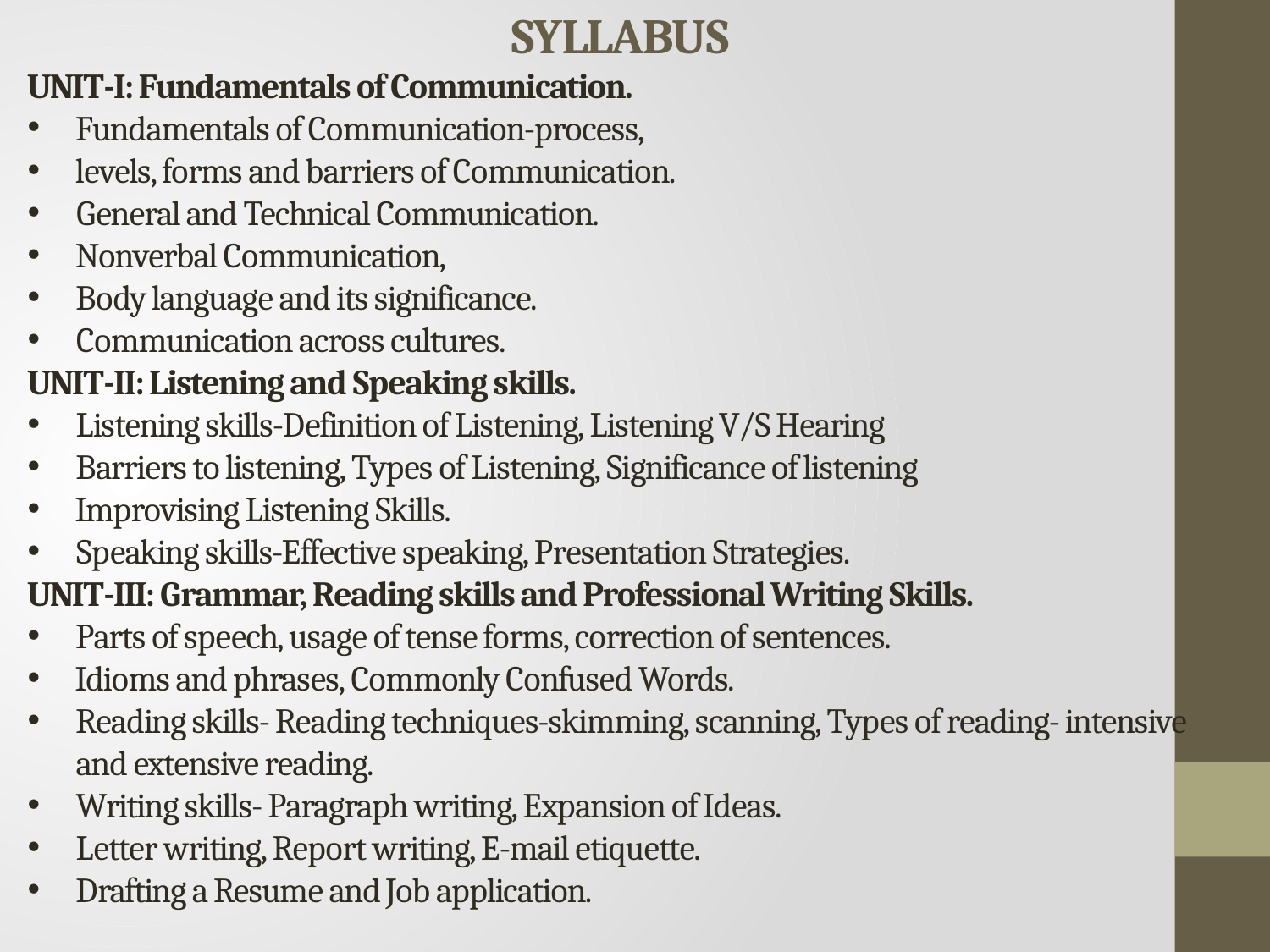

SYLLABUS
UNIT-I: Fundamentals of Communication.
Fundamentals of Communication-process,
levels, forms and barriers of Communication.
General and Technical Communication.
Nonverbal Communication,
Body language and its significance.
Communication across cultures.
UNIT-II: Listening and Speaking skills.
Listening skills-Definition of Listening, Listening V/S Hearing
Barriers to listening, Types of Listening, Significance of listening
Improvising Listening Skills.
Speaking skills-Effective speaking, Presentation Strategies.
UNIT-III: Grammar, Reading skills and Professional Writing Skills.
Parts of speech, usage of tense forms, correction of sentences.
Idioms and phrases, Commonly Confused Words.
Reading skills- Reading techniques-skimming, scanning, Types of reading- intensive and extensive reading.
Writing skills- Paragraph writing, Expansion of Ideas.
Letter writing, Report writing, E-mail etiquette.
Drafting a Resume and Job application.